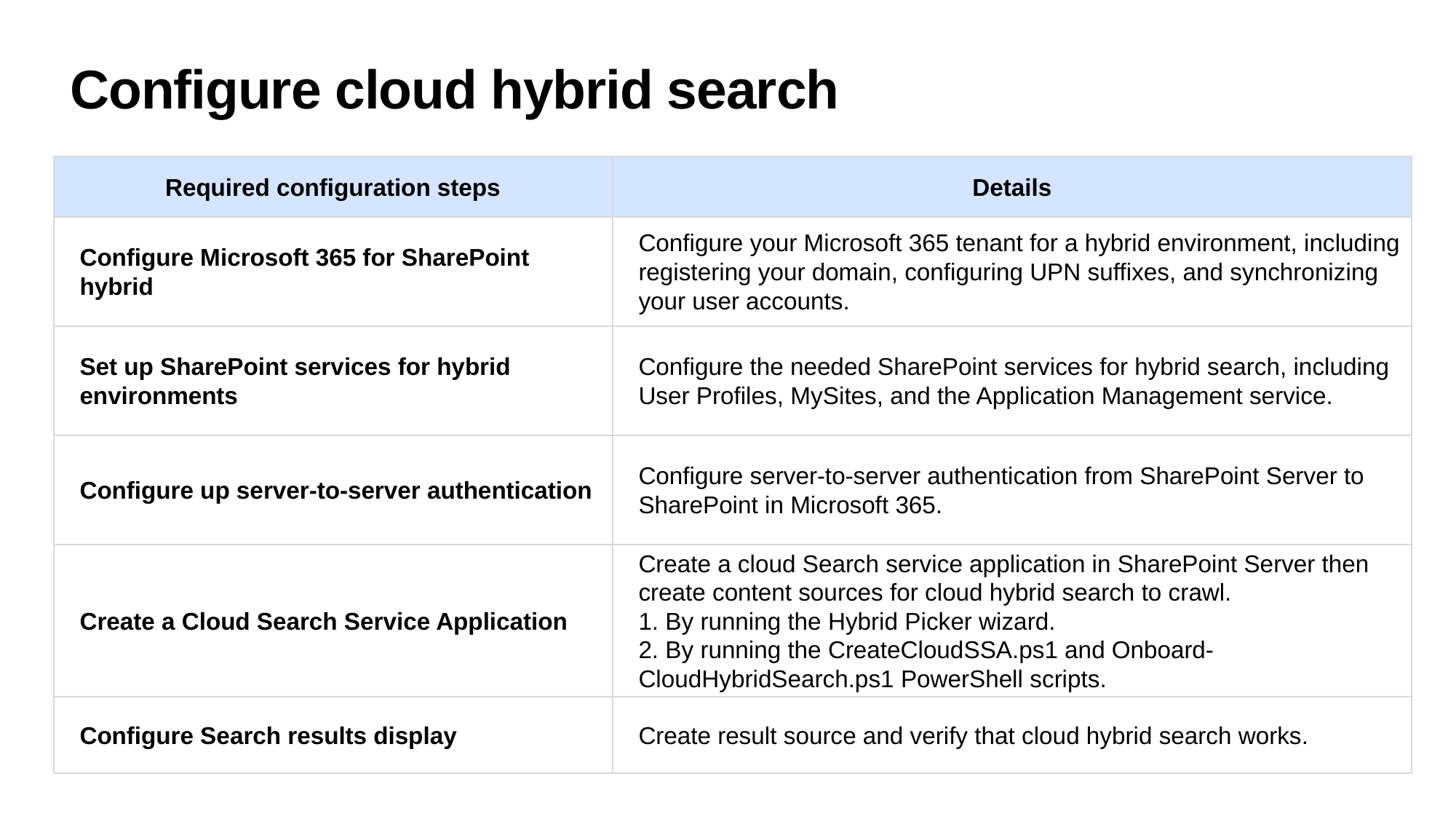

# Configure cloud hybrid search
| Required configuration steps | Details |
| --- | --- |
| Configure Microsoft 365 for SharePoint hybrid | Configure your Microsoft 365 tenant for a hybrid environment, including registering your domain, configuring UPN suffixes, and synchronizing your user accounts. |
| Set up SharePoint services for hybrid environments | Configure the needed SharePoint services for hybrid search, including User Profiles, MySites, and the Application Management service. |
| Configure up server-to-server authentication | Configure server-to-server authentication from SharePoint Server to SharePoint in Microsoft 365. |
| Create a Cloud Search Service Application | Create a cloud Search service application in SharePoint Server then create content sources for cloud hybrid search to crawl. 1. By running the Hybrid Picker wizard. 2. By running the CreateCloudSSA.ps1 and Onboard-CloudHybridSearch.ps1 PowerShell scripts. |
| Configure Search results display | Create result source and verify that cloud hybrid search works. |